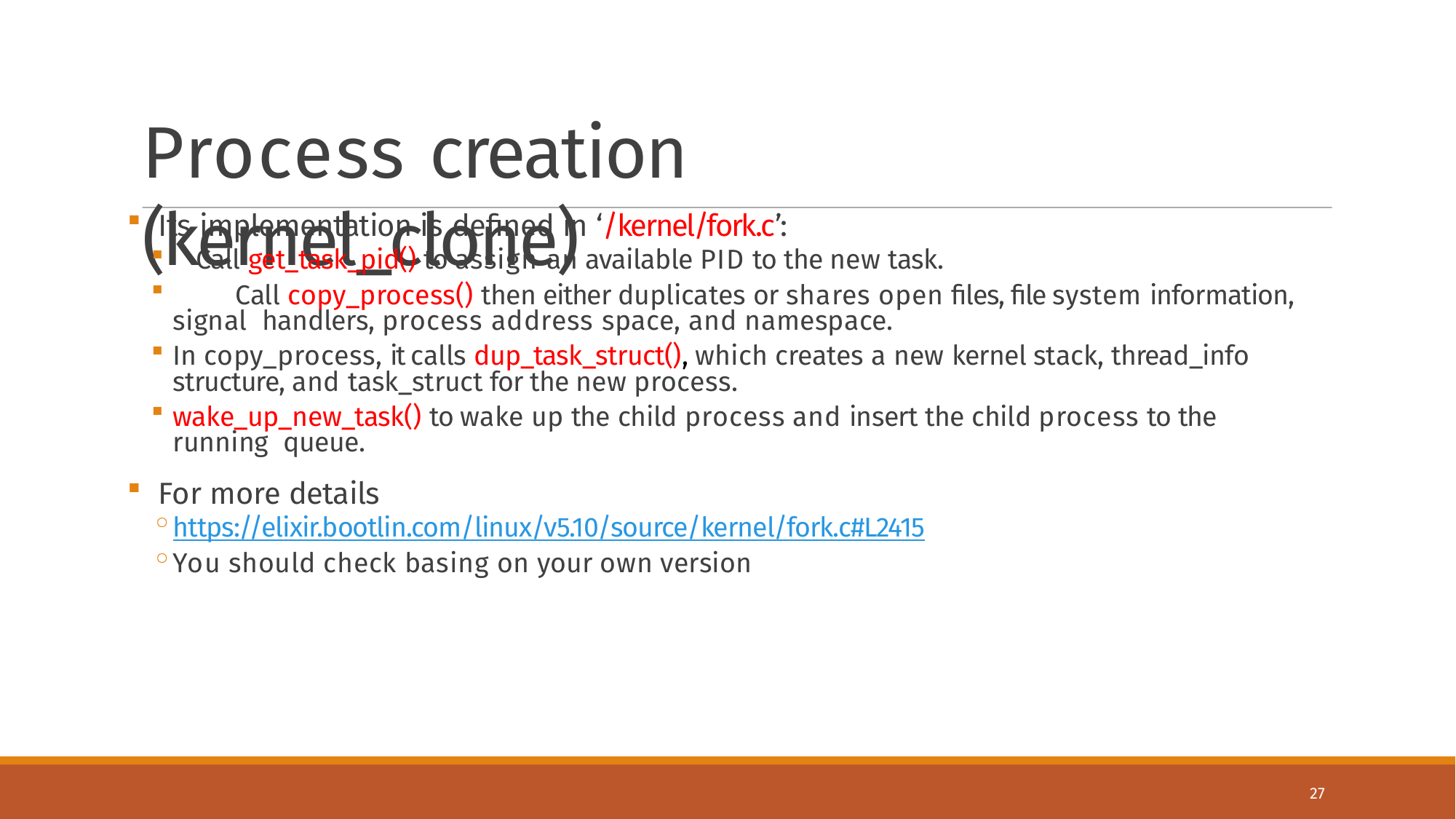

# Process creation (kernel_clone)
Its implementation is defined in ‘/kernel/fork.c’:
Call get_task_pid() to assign an available PID to the new task.
	Call copy_process() then either duplicates or shares open files, file system information, signal  handlers, process address space, and namespace.
In copy_process, it calls dup_task_struct(), which creates a new kernel stack, thread_info  structure, and task_struct for the new process.
wake_up_new_task() to wake up the child process and insert the child process to the running  queue.
For more details
https://elixir.bootlin.com/linux/v5.10/source/kernel/fork.c#L2415
You should check basing on your own version
27